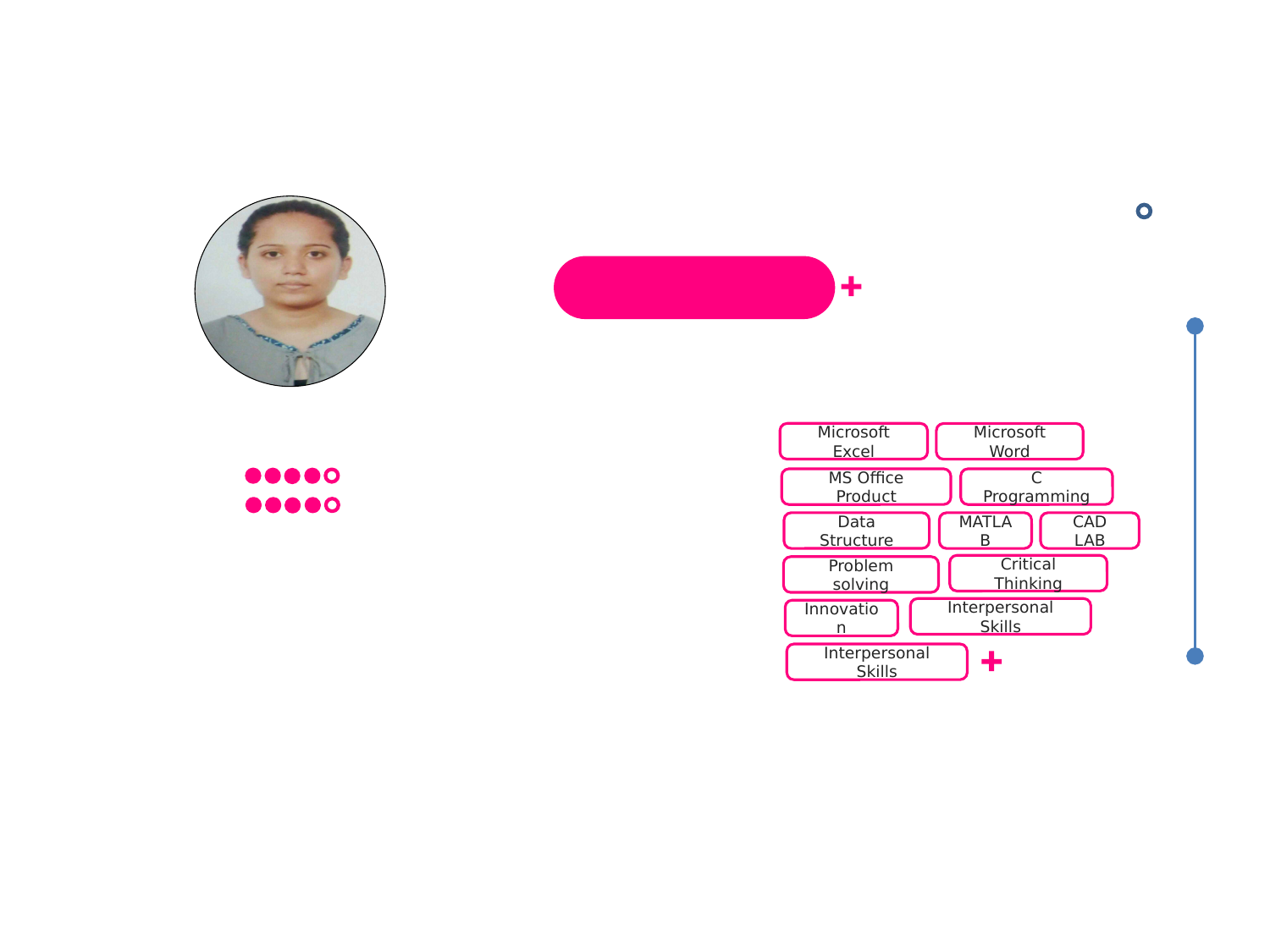

Microsoft Excel
Microsoft Word
MS Office Product
C Programming

Data Structure
MATLAB
CAD LAB
Critical Thinking
Problem solving
Interpersonal Skills
Innovation
Interpersonal Skills